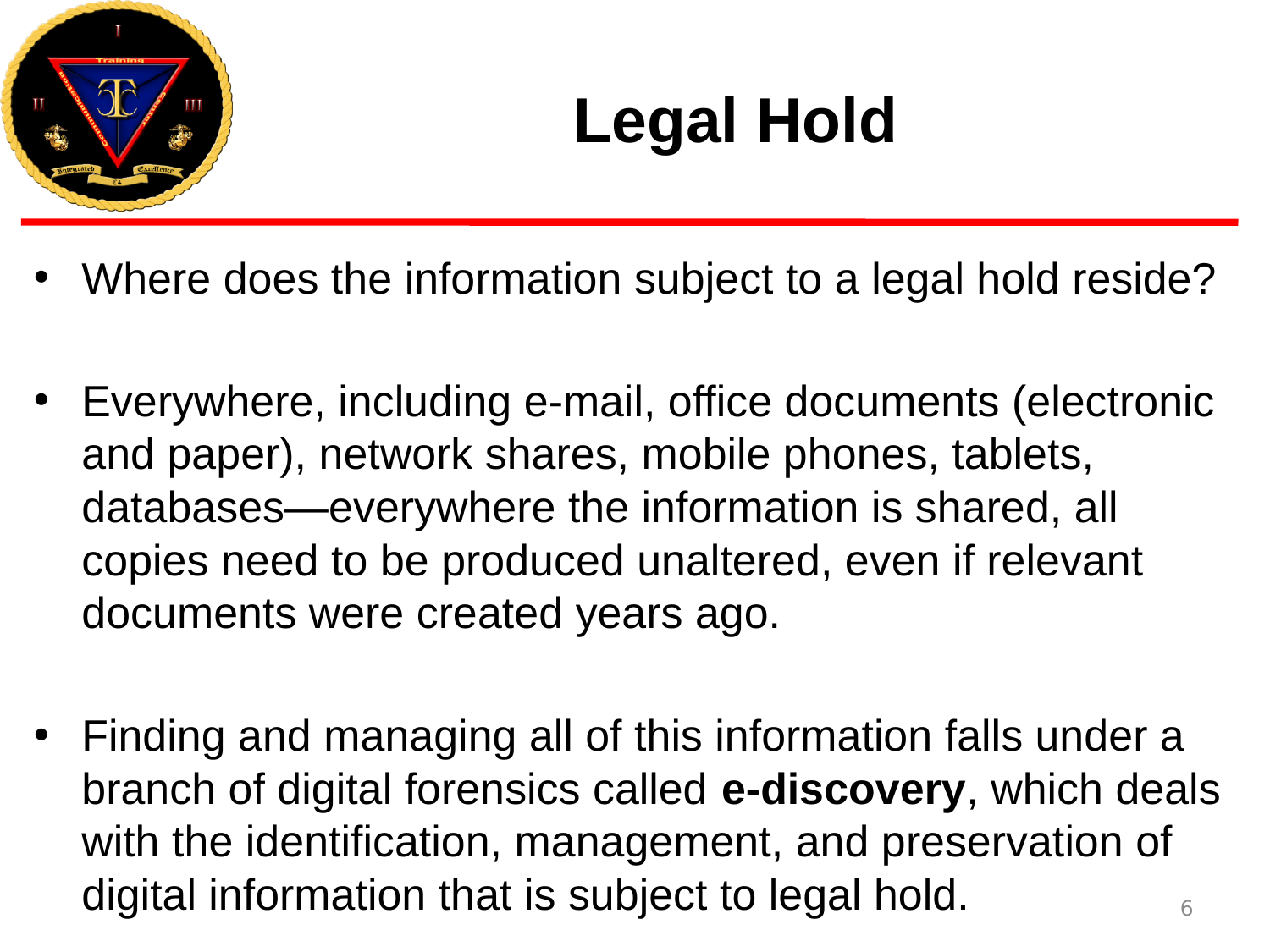

# Legal Hold
Where does the information subject to a legal hold reside?

Everywhere, including e-mail, office documents (electronic and paper), network shares, mobile phones, tablets, databases—everywhere the information is shared, all copies need to be produced unaltered, even if relevant documents were created years ago.

Finding and managing all of this information falls under a branch of digital forensics called e-discovery, which deals with the identification, management, and preservation of digital information that is subject to legal hold.
6